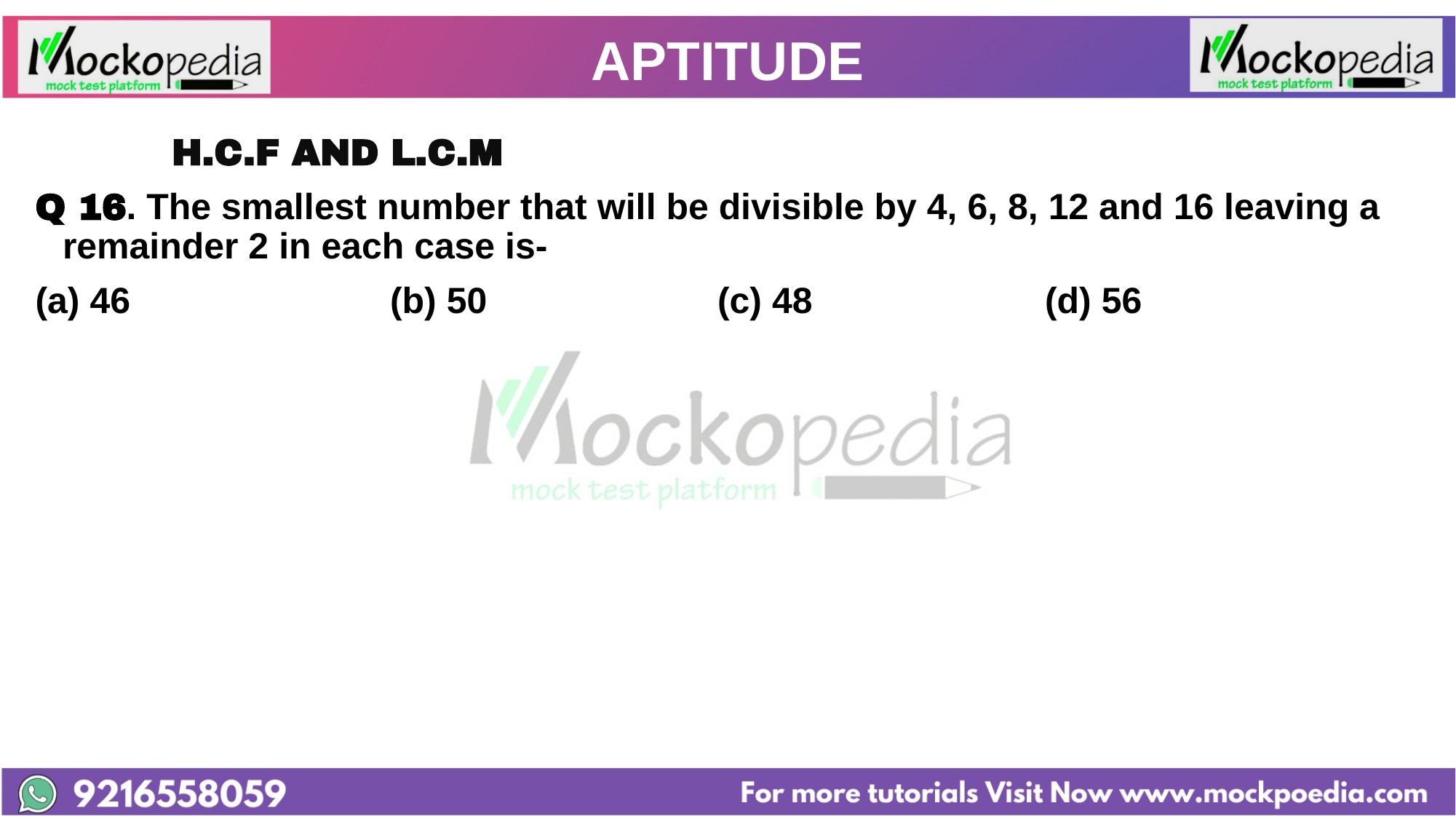

# APTITUDE
		H.C.F AND L.C.M
Q 16. The smallest number that will be divisible by 4, 6, 8, 12 and 16 leaving a remainder 2 in each case is-
(a) 46 			(b) 50 			(c) 48 			(d) 56